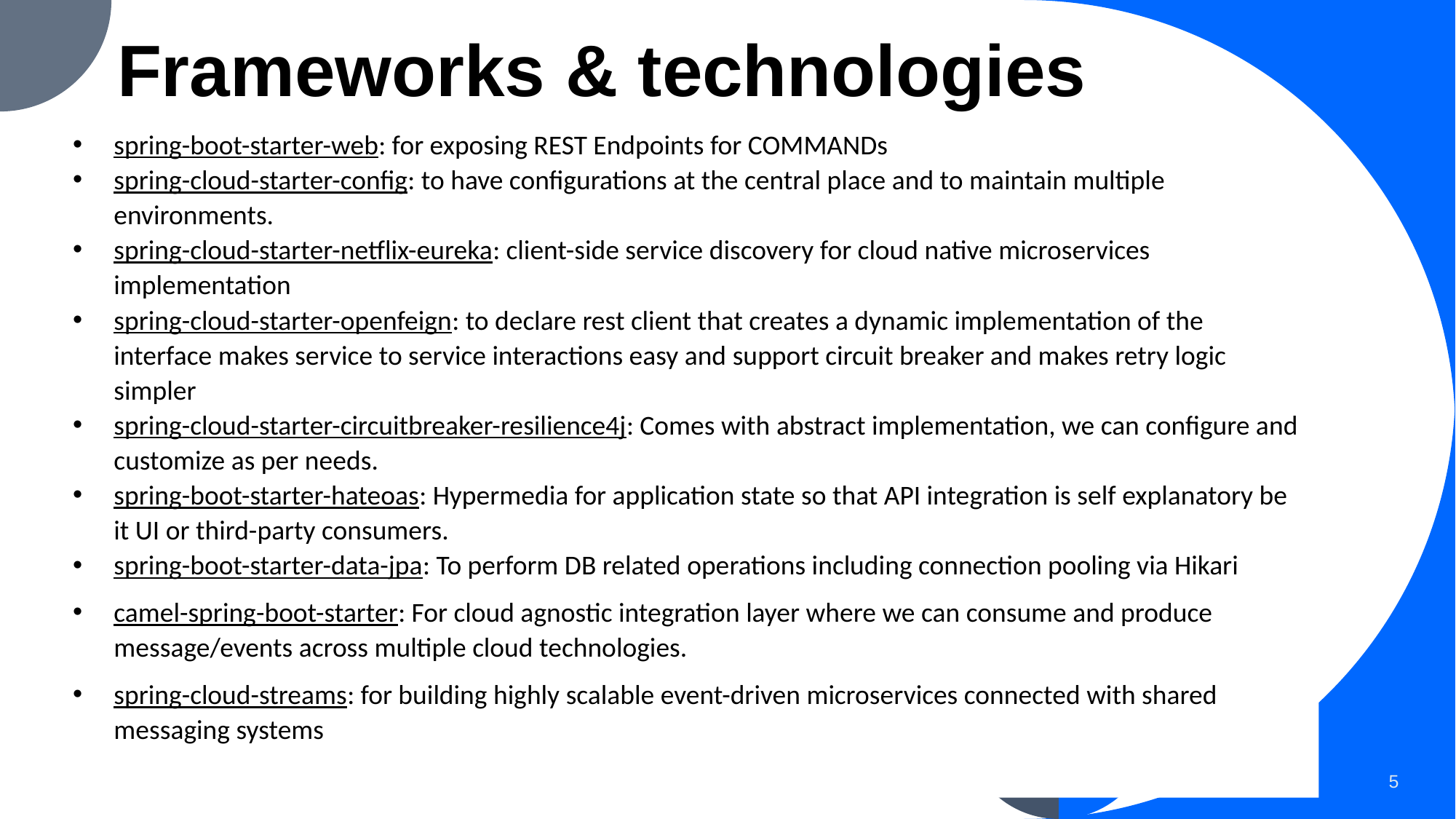

# Frameworks & technologies
spring-boot-starter-web: for exposing REST Endpoints for COMMANDs
spring-cloud-starter-config: to have configurations at the central place and to maintain multiple environments.
spring-cloud-starter-netflix-eureka: client-side service discovery for cloud native microservices implementation
spring-cloud-starter-openfeign: to declare rest client that creates a dynamic implementation of the interface makes service to service interactions easy and support circuit breaker and makes retry logic simpler
spring-cloud-starter-circuitbreaker-resilience4j: Comes with abstract implementation, we can configure and customize as per needs.
spring-boot-starter-hateoas: Hypermedia for application state so that API integration is self explanatory be it UI or third-party consumers.
spring-boot-starter-data-jpa: To perform DB related operations including connection pooling via Hikari
camel-spring-boot-starter: For cloud agnostic integration layer where we can consume and produce message/events across multiple cloud technologies.
spring-cloud-streams: for building highly scalable event-driven microservices connected with shared messaging systems

PRESENTATION TITLE
5